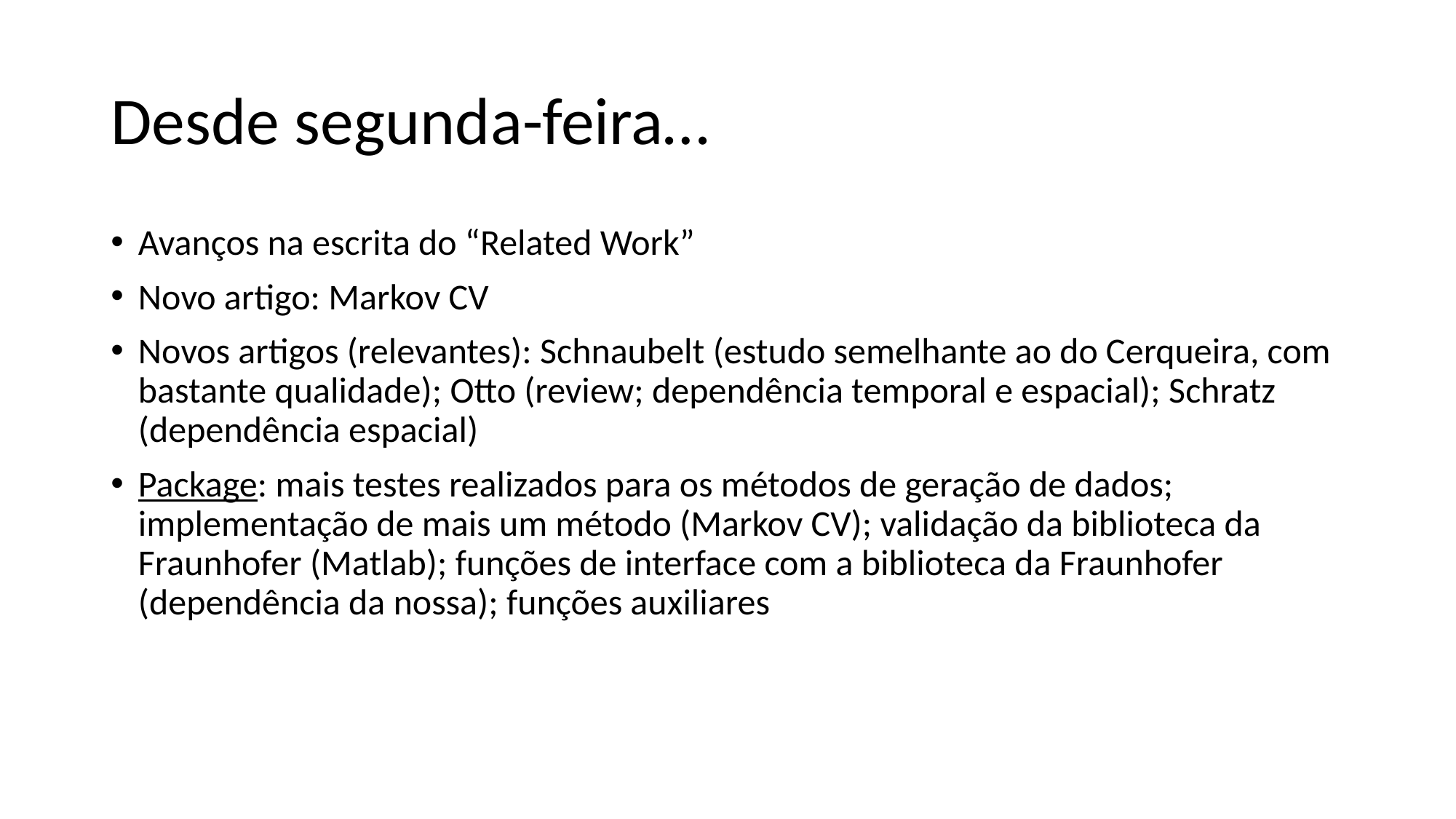

# Desde segunda-feira…
Avanços na escrita do “Related Work”
Novo artigo: Markov CV
Novos artigos (relevantes): Schnaubelt (estudo semelhante ao do Cerqueira, com bastante qualidade); Otto (review; dependência temporal e espacial); Schratz (dependência espacial)
Package: mais testes realizados para os métodos de geração de dados; implementação de mais um método (Markov CV); validação da biblioteca da Fraunhofer (Matlab); funções de interface com a biblioteca da Fraunhofer (dependência da nossa); funções auxiliares